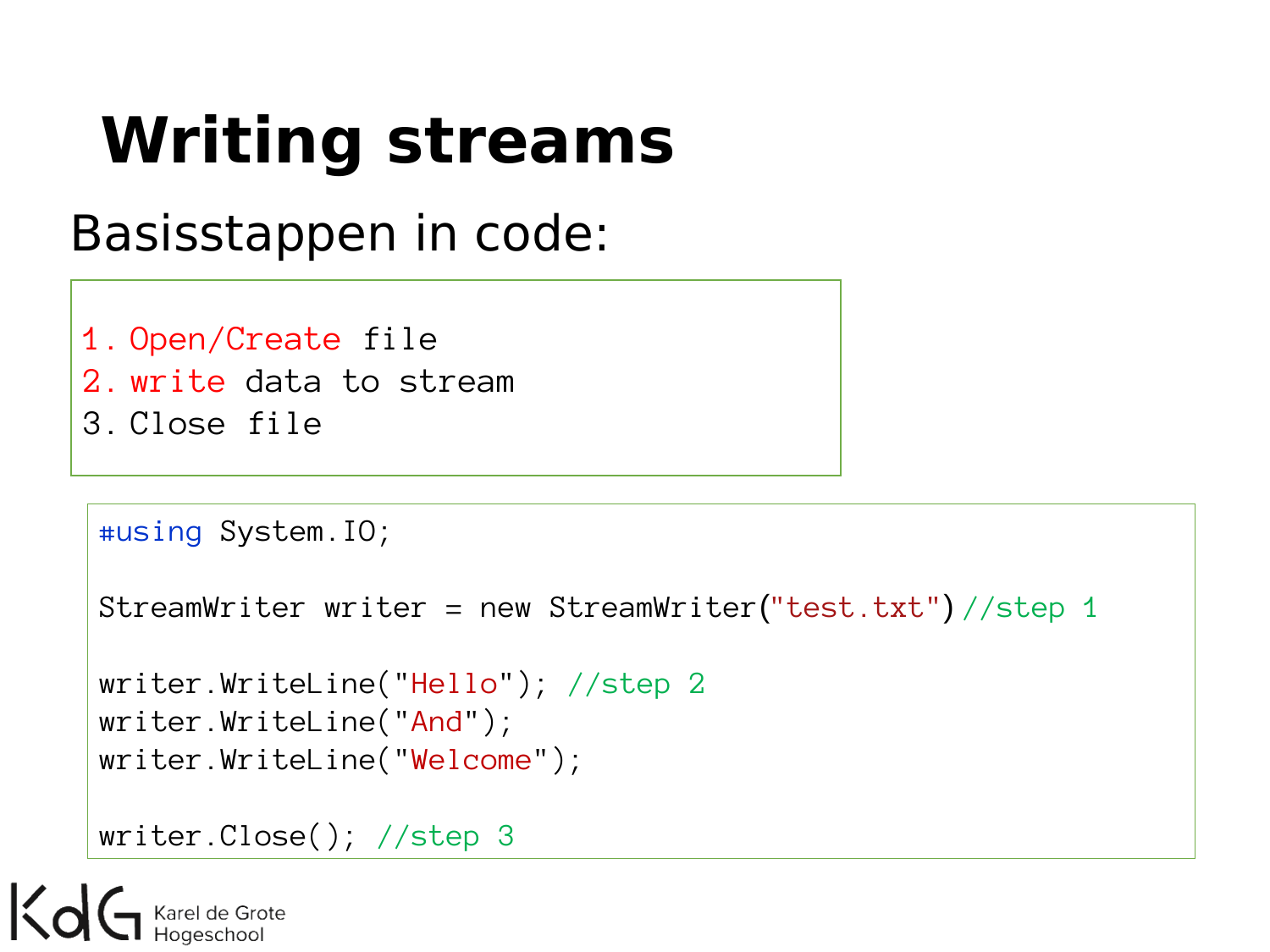

# Writing streams
Basisstappen in code:
Open/Create file
write data to stream
Close file
#using System.IO;

StreamWriter writer = new StreamWriter("test.txt") //step 1

writer.WriteLine("Hello"); //step 2
writer.WriteLine("And");
writer.WriteLine("Welcome");

writer.Close(); //step 3